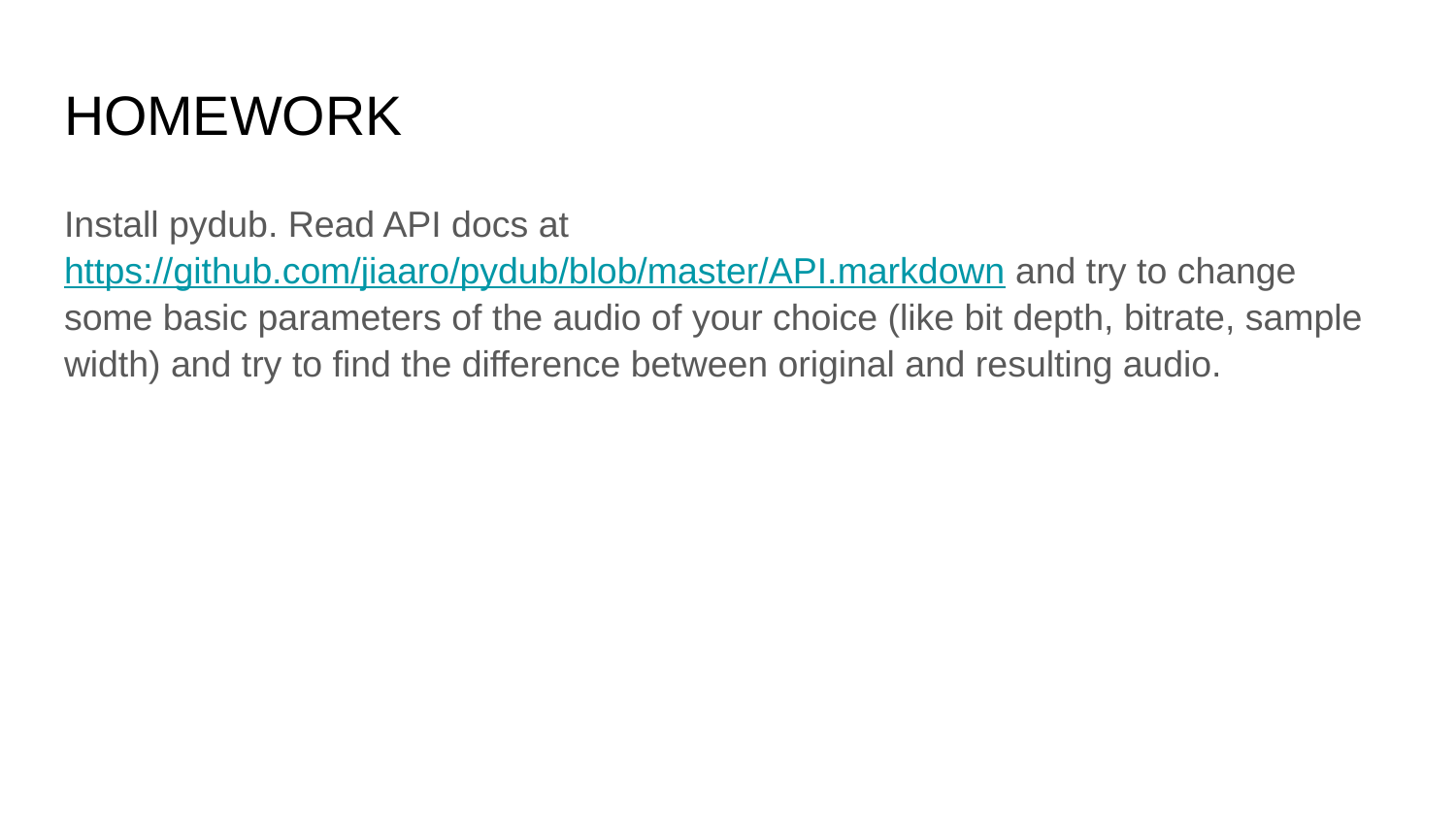

# HOMEWORK
Install pydub. Read API docs at https://github.com/jiaaro/pydub/blob/master/API.markdown and try to change some basic parameters of the audio of your choice (like bit depth, bitrate, sample width) and try to find the difference between original and resulting audio.